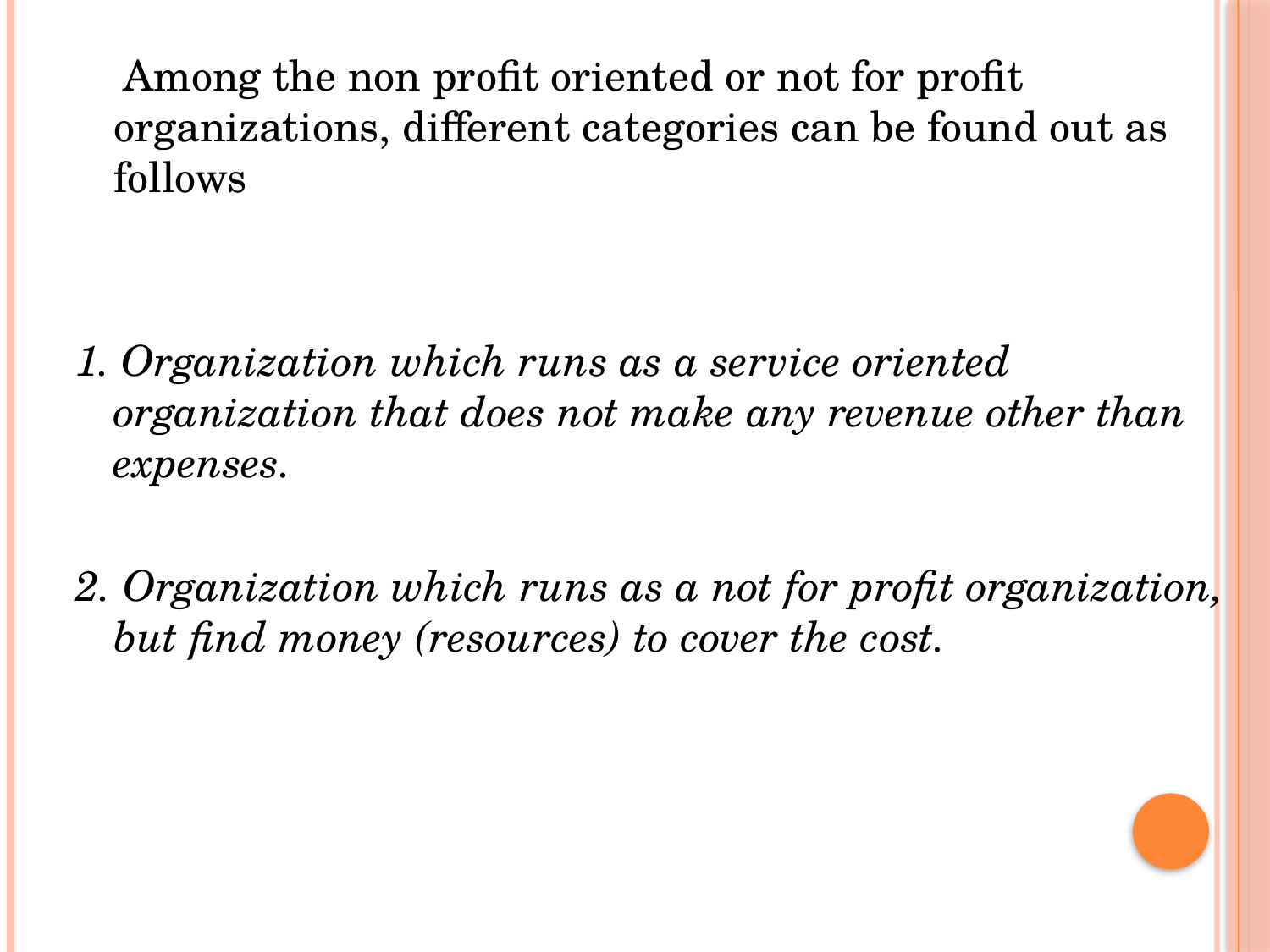

Among the non profit oriented or not for profit organizations, different categories can be found out as follows

1. Organization which runs as a service oriented organization that does not make any revenue other than expenses.

2. Organization which runs as a not for profit organization, but find money (resources) to cover the cost.